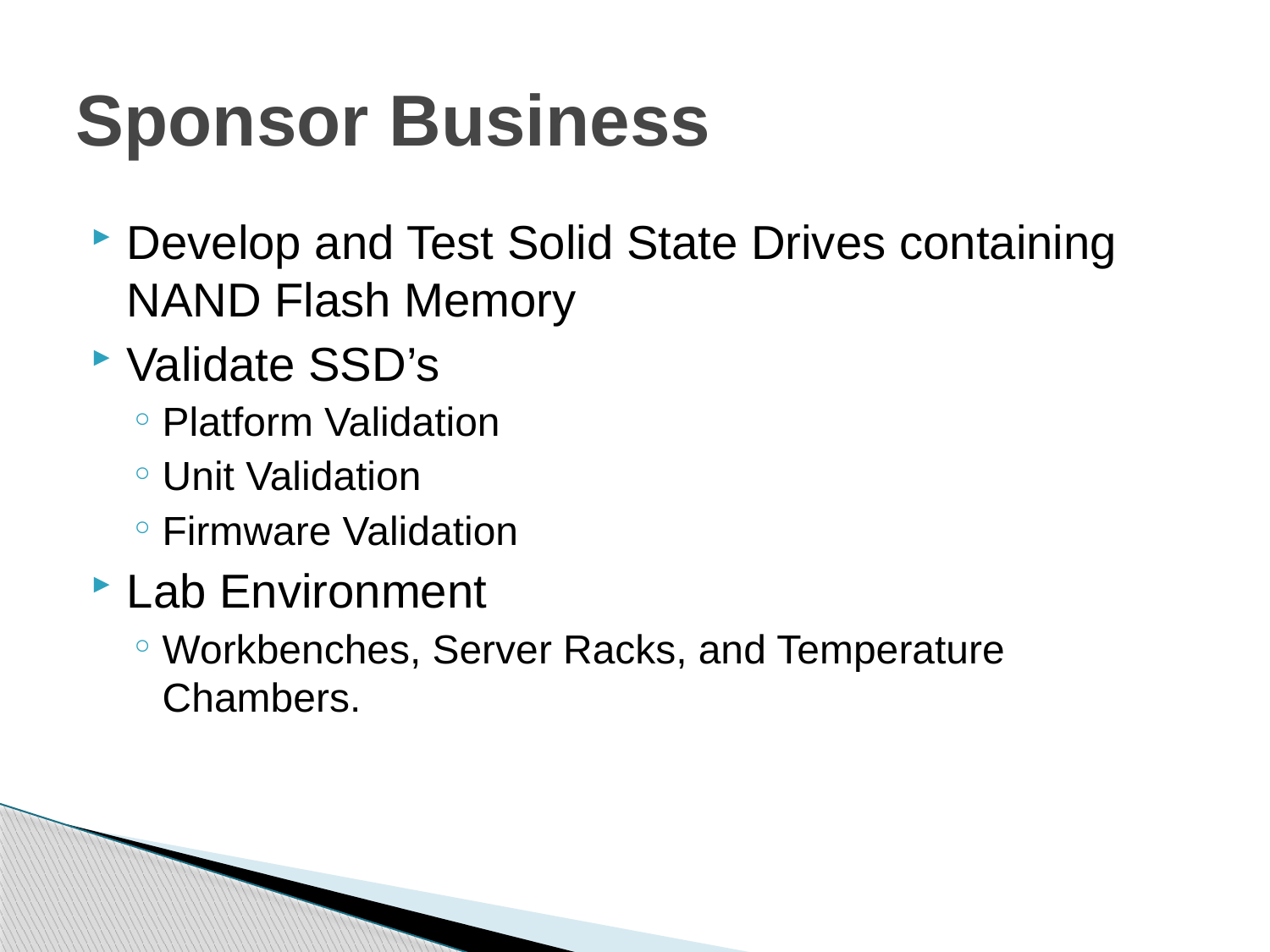

# Sponsor Business
Develop and Test Solid State Drives containing NAND Flash Memory
Validate SSD’s
Platform Validation
Unit Validation
Firmware Validation
Lab Environment
Workbenches, Server Racks, and Temperature Chambers.